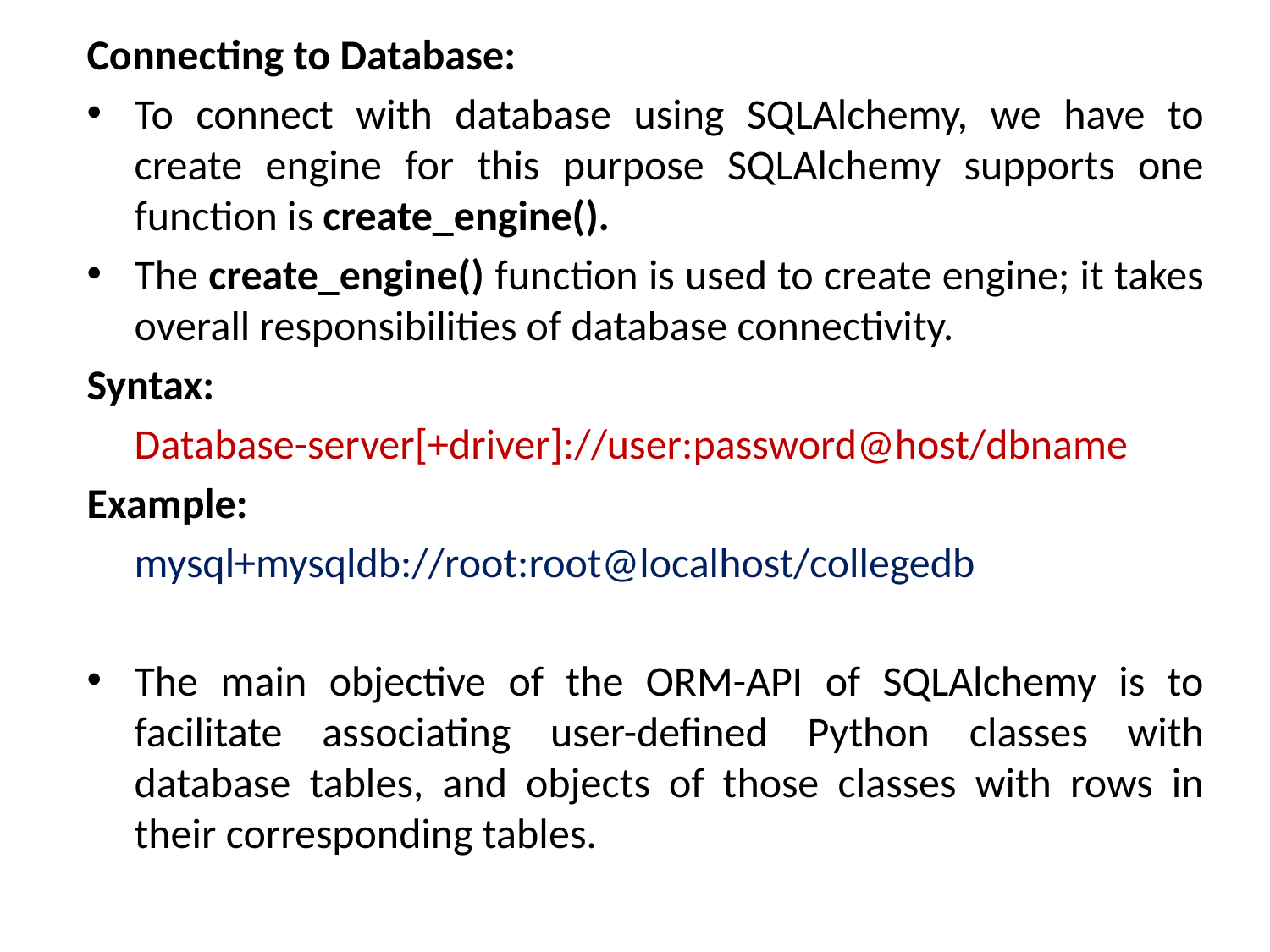

Connecting to Database:
To connect with database using SQLAlchemy, we have to create engine for this purpose SQLAlchemy supports one function is create_engine().
The create_engine() function is used to create engine; it takes overall responsibilities of database connectivity.
Syntax:
	Database-server[+driver]://user:password@host/dbname
Example:
	mysql+mysqldb://root:root@localhost/collegedb

The main objective of the ORM-API of SQLAlchemy is to facilitate associating user-defined Python classes with database tables, and objects of those classes with rows in their corresponding tables.